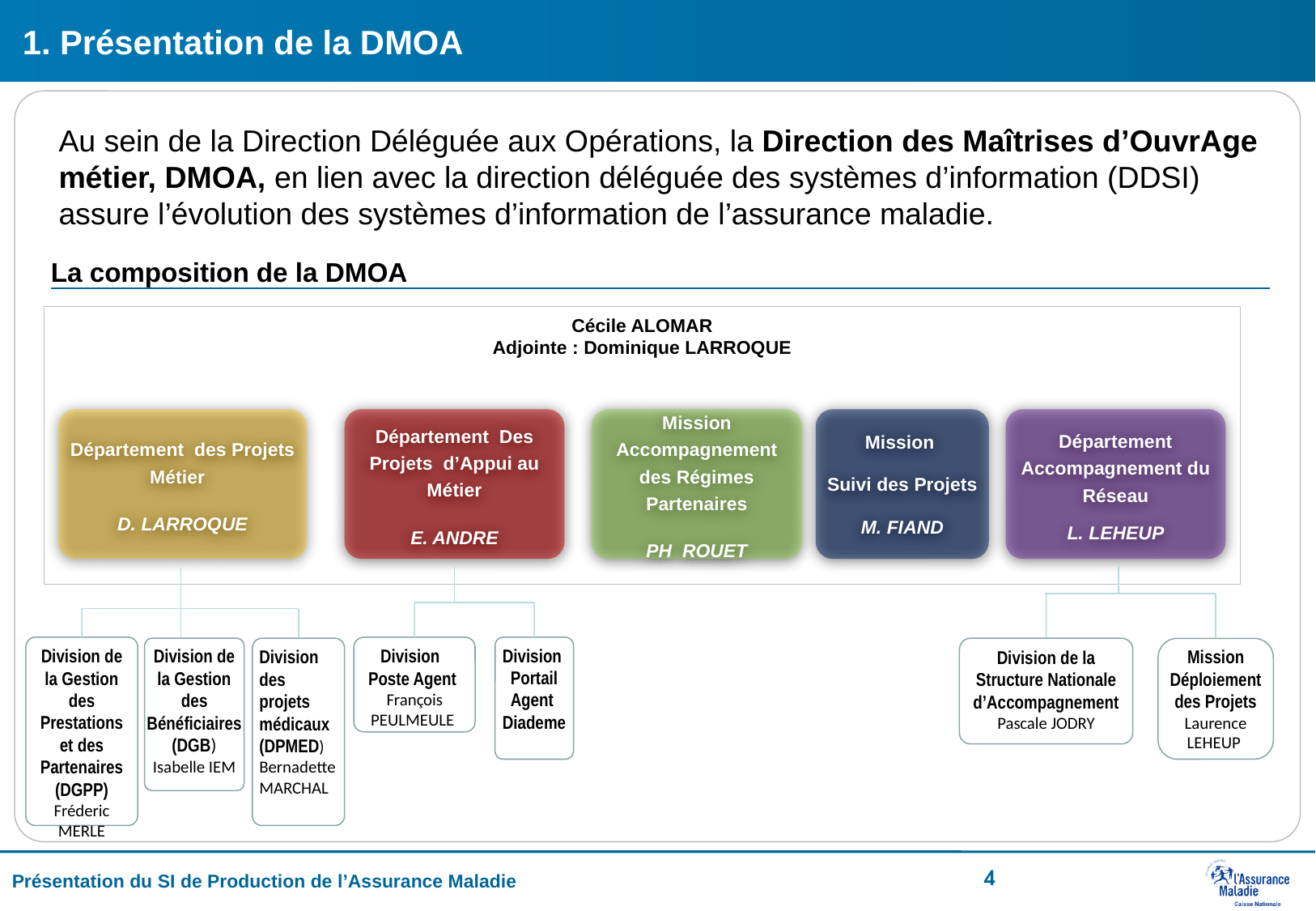

# 1. Présentation de la DMOA
Au sein de la Direction Déléguée aux Opérations, la Direction des Maîtrises d’OuvrAge métier, DMOA, en lien avec la direction déléguée des systèmes d’information (DDSI) assure l’évolution des systèmes d’information de l’assurance maladie.
La composition de la DMOA

Cécile ALOMAR
Adjointe : Dominique LARROQUE
Département  Des Projets  d’Appui au Métier
E. ANDRE
Mission Accompagnement des Régimes Partenaires
PH  ROUET
Mission
Suivi des Projets
M. FIAND
Département Accompagnement du Réseau
L. LEHEUP

Département  des Projets Métier
D. LARROQUE

Division de la Gestion des Prestations et des Partenaires (DGPP)
Fréderic MERLE
Division   Poste Agent
François PEULMEULE
Division  Portail Agent  Diademe
Division de la Gestion des Bénéficiaires (DGB)
Isabelle IEM

Division des projets médicaux (DPMED)
Bernadette MARCHAL
Division de la Structure Nationale d’Accompagnement
Pascale JODRY
Mission Déploiement des Projets
Laurence LEHEUP